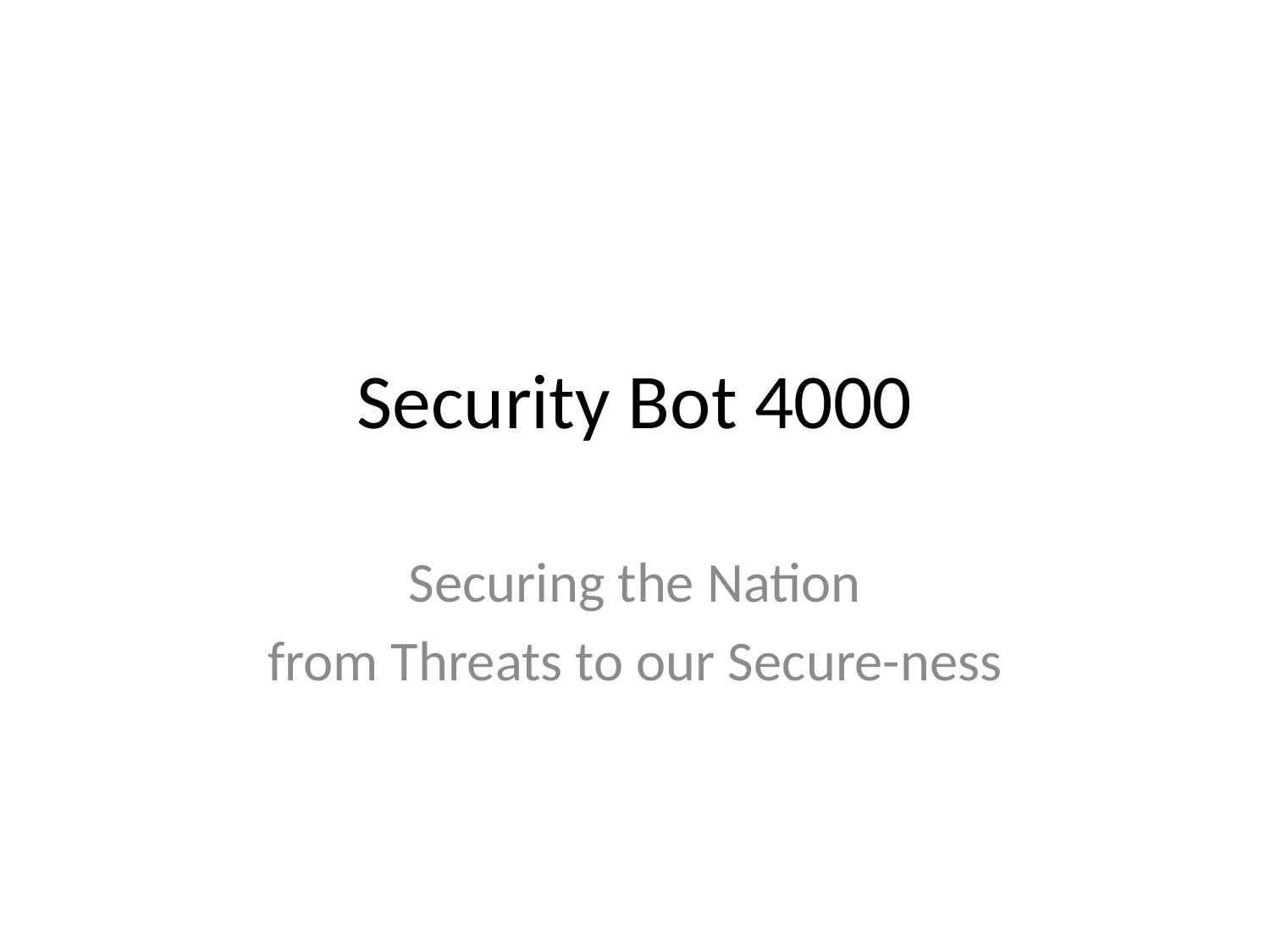

# Security Bot 4000
Securing the Nation
from Threats to our Secure-ness